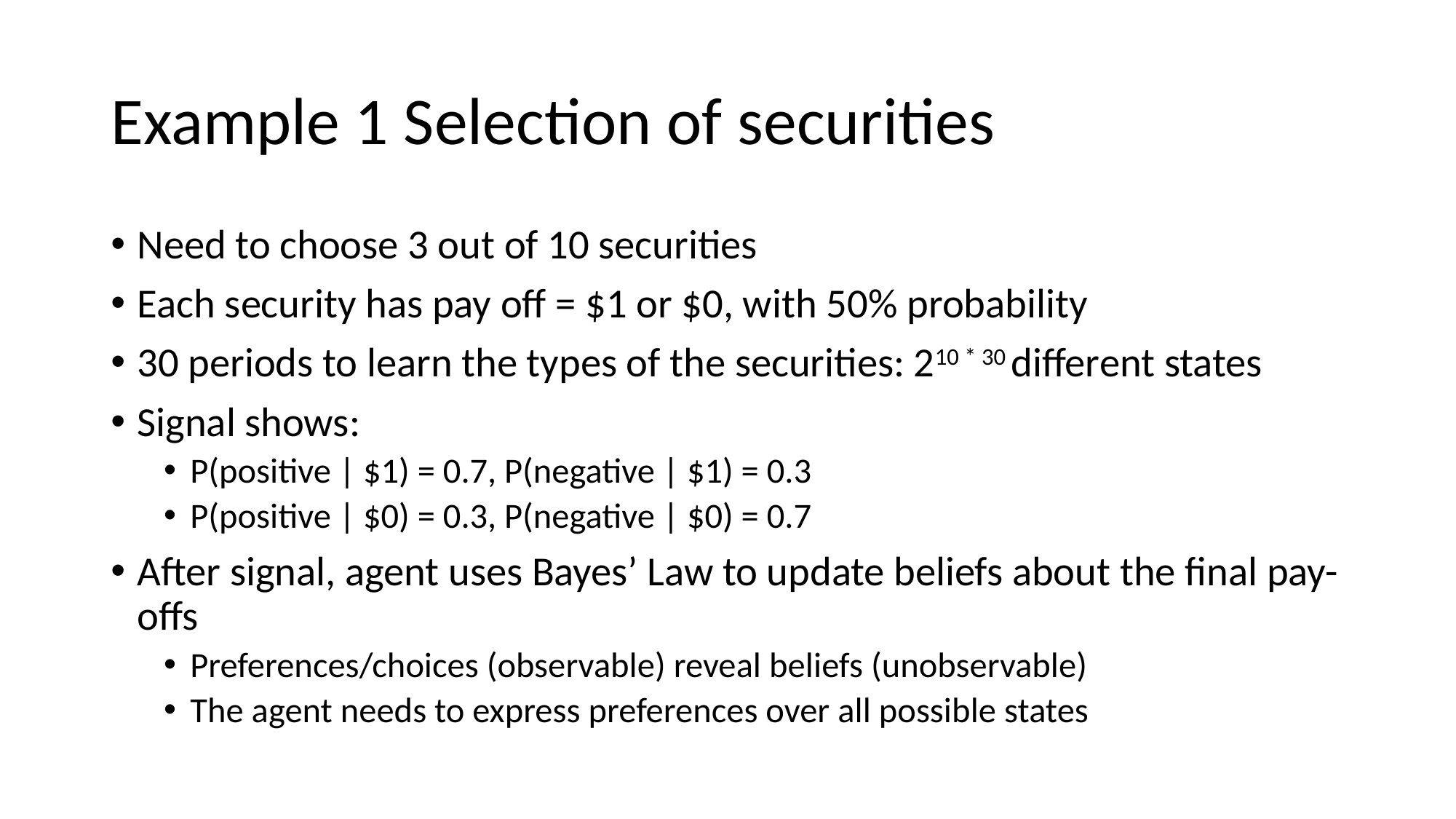

# Example 1 Selection of securities
Need to choose 3 out of 10 securities
Each security has pay off = $1 or $0, with 50% probability
30 periods to learn the types of the securities: 210 * 30 different states
Signal shows:
P(positive | $1) = 0.7, P(negative | $1) = 0.3
P(positive | $0) = 0.3, P(negative | $0) = 0.7
After signal, agent uses Bayes’ Law to update beliefs about the final pay-offs
Preferences/choices (observable) reveal beliefs (unobservable)
The agent needs to express preferences over all possible states